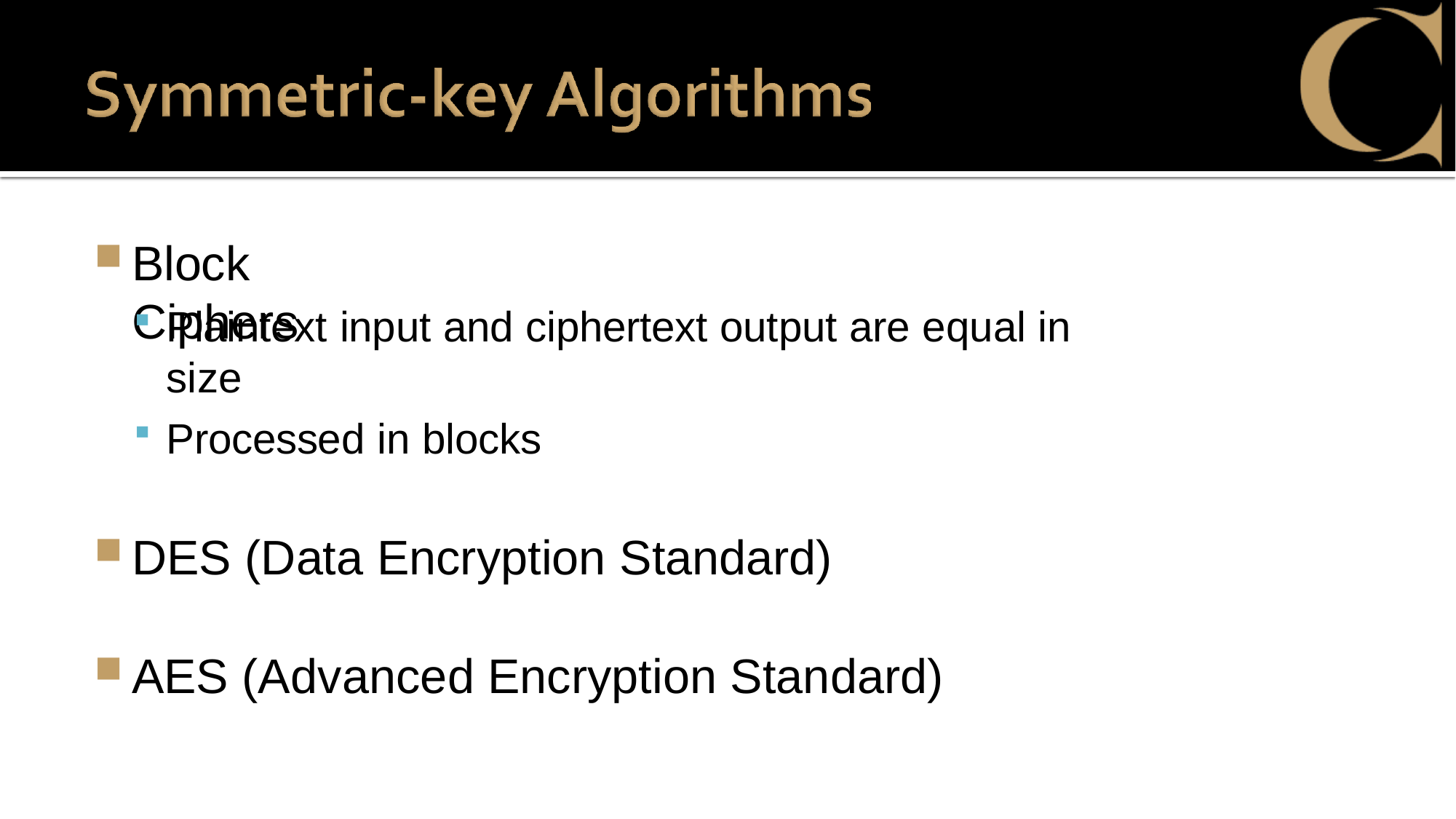

Block Ciphers
Plaintext input and ciphertext output are equal in size
Processed in blocks

DES (Data Encryption Standard)

AES (Advanced Encryption Standard)